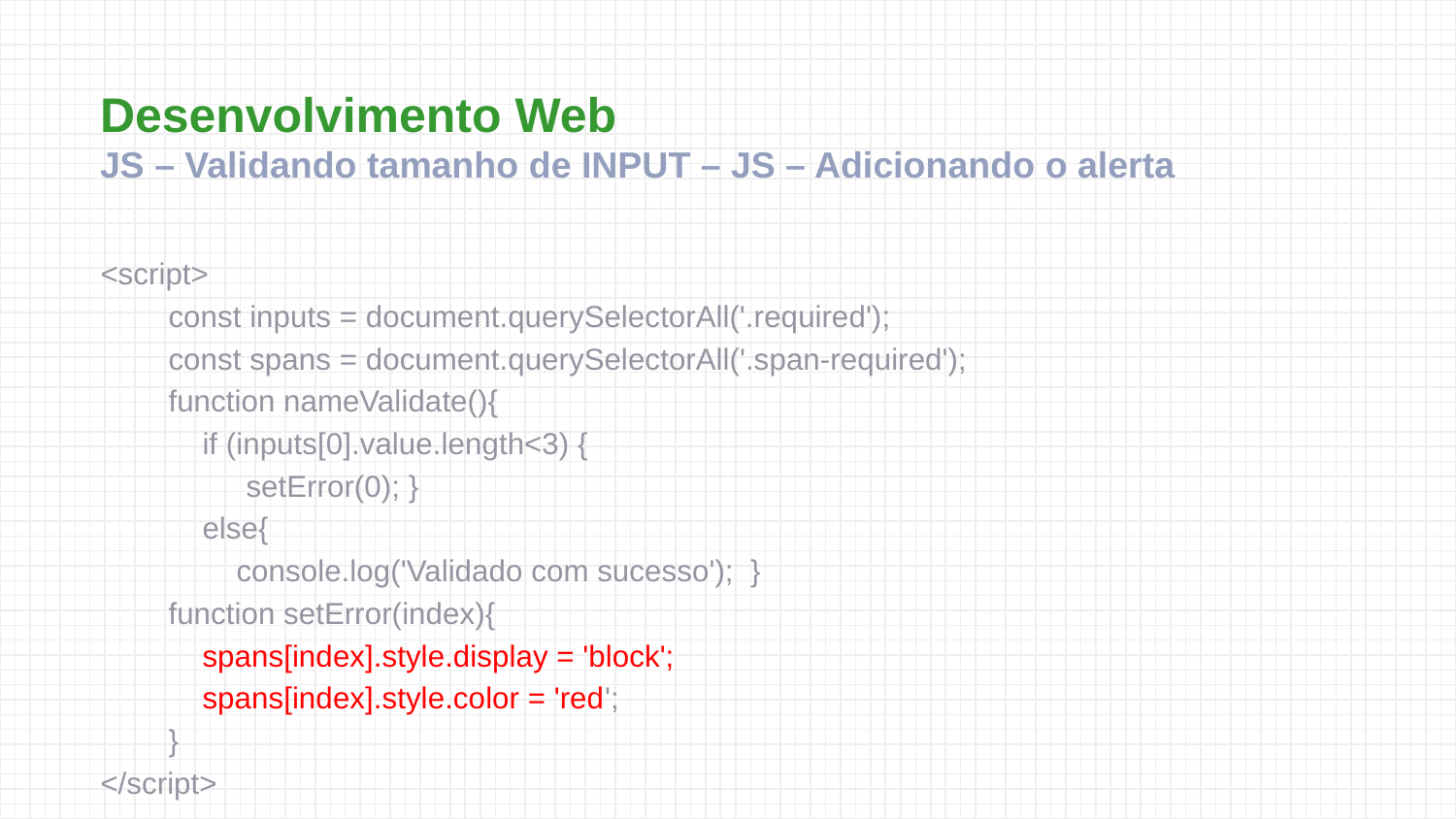

Desenvolvimento Web
JS – Validando tamanho de INPUT – JS – Adicionando o alerta
<script>
        const inputs = document.querySelectorAll('.required');
        const spans = document.querySelectorAll('.span-required');
        function nameValidate(){
            if (inputs[0].value.length<3) {
	setError(0); }
            else{
                console.log('Validado com sucesso');  }
        function setError(index){
            spans[index].style.display = 'block';
            spans[index].style.color = 'red';
        }
</script>